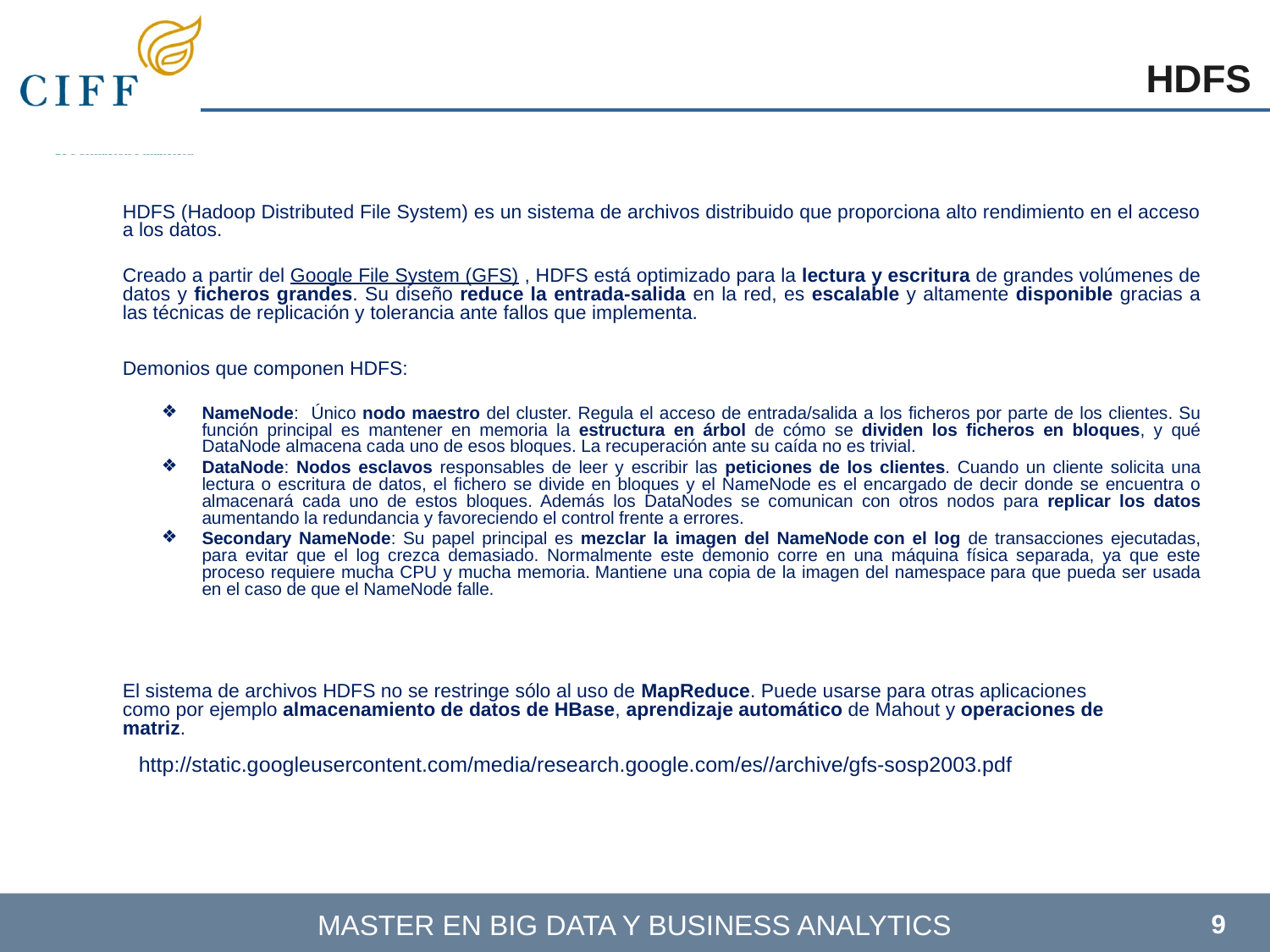

HDFS

HDFS (Hadoop Distributed File System) es un sistema de archivos distribuido que proporciona alto rendimiento en el acceso a los datos.

Creado a partir del Google File System (GFS) , HDFS está optimizado para la lectura y escritura de grandes volúmenes de datos y ficheros grandes. Su diseño reduce la entrada-salida en la red, es escalable y altamente disponible gracias a las técnicas de replicación y tolerancia ante fallos que implementa.

Demonios que componen HDFS:

NameNode:  Único nodo maestro del cluster. Regula el acceso de entrada/salida a los ficheros por parte de los clientes. Su función principal es mantener en memoria la estructura en árbol de cómo se dividen los ficheros en bloques, y qué DataNode almacena cada uno de esos bloques. La recuperación ante su caída no es trivial.
DataNode: Nodos esclavos responsables de leer y escribir las peticiones de los clientes. Cuando un cliente solicita una lectura o escritura de datos, el fichero se divide en bloques y el NameNode es el encargado de decir donde se encuentra o almacenará cada uno de estos bloques. Además los DataNodes se comunican con otros nodos para replicar los datos aumentando la redundancia y favoreciendo el control frente a errores.
Secondary NameNode: Su papel principal es mezclar la imagen del NameNode con el log de transacciones ejecutadas, para evitar que el log crezca demasiado. Normalmente este demonio corre en una máquina física separada, ya que este proceso requiere mucha CPU y mucha memoria. Mantiene una copia de la imagen del namespace para que pueda ser usada en el caso de que el NameNode falle.
El sistema de archivos HDFS no se restringe sólo al uso de MapReduce. Puede usarse para otras aplicaciones como por ejemplo almacenamiento de datos de HBase, aprendizaje automático de Mahout y operaciones de matriz.

http://static.googleusercontent.com/media/research.google.com/es//archive/gfs-sosp2003.pdf

9